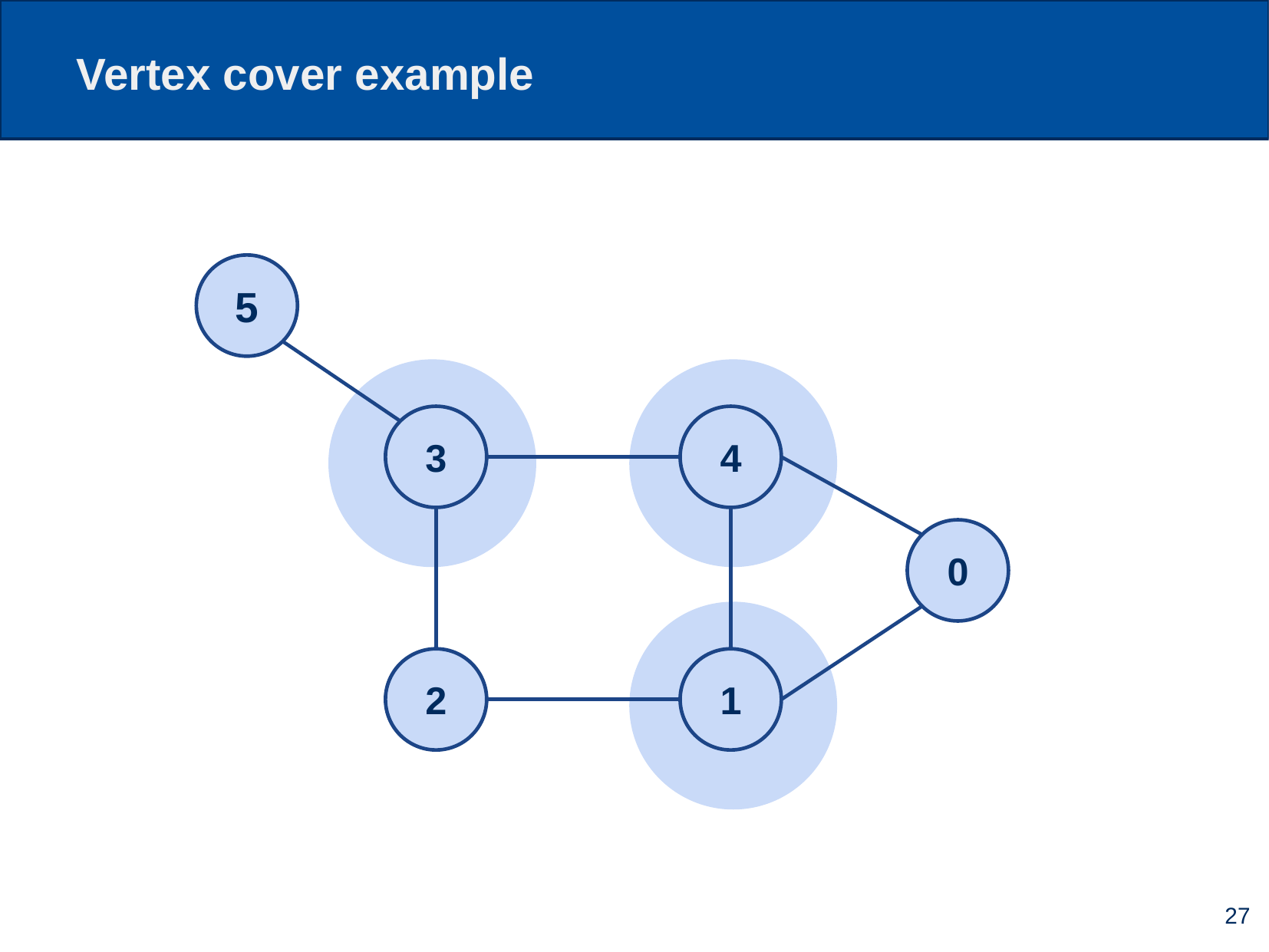

# Vertex cover example
5
3
4
0
2
1

27